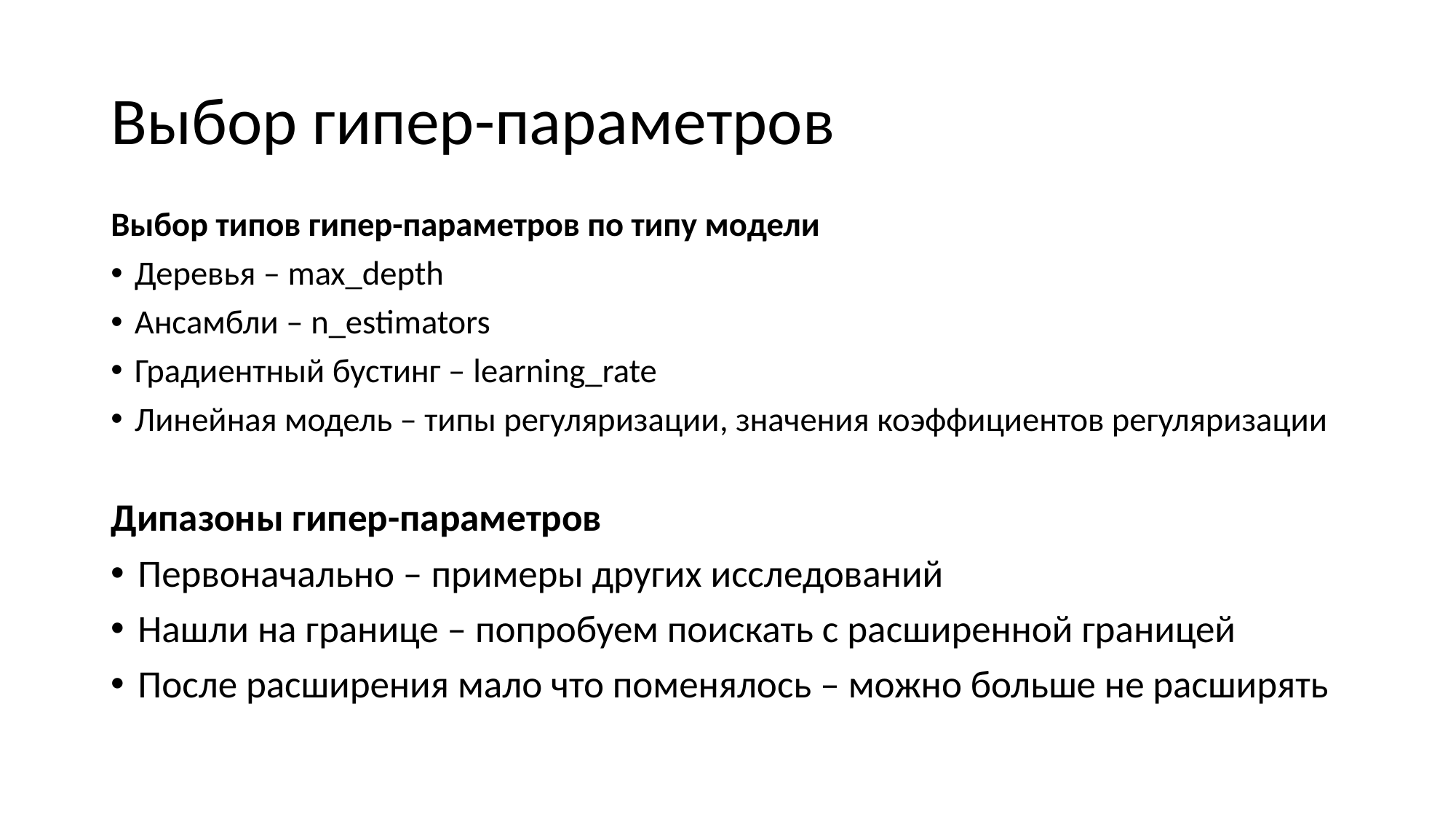

# Выбор гипер-параметров
Выбор типов гипер-параметров по типу модели
Деревья – max_depth
Ансамбли – n_estimators
Градиентный бустинг – learning_rate
Линейная модель – типы регуляризации, значения коэффициентов регуляризации
Дипазоны гипер-параметров
Первоначально – примеры других исследований
Нашли на границе – попробуем поискать с расширенной границей
После расширения мало что поменялось – можно больше не расширять